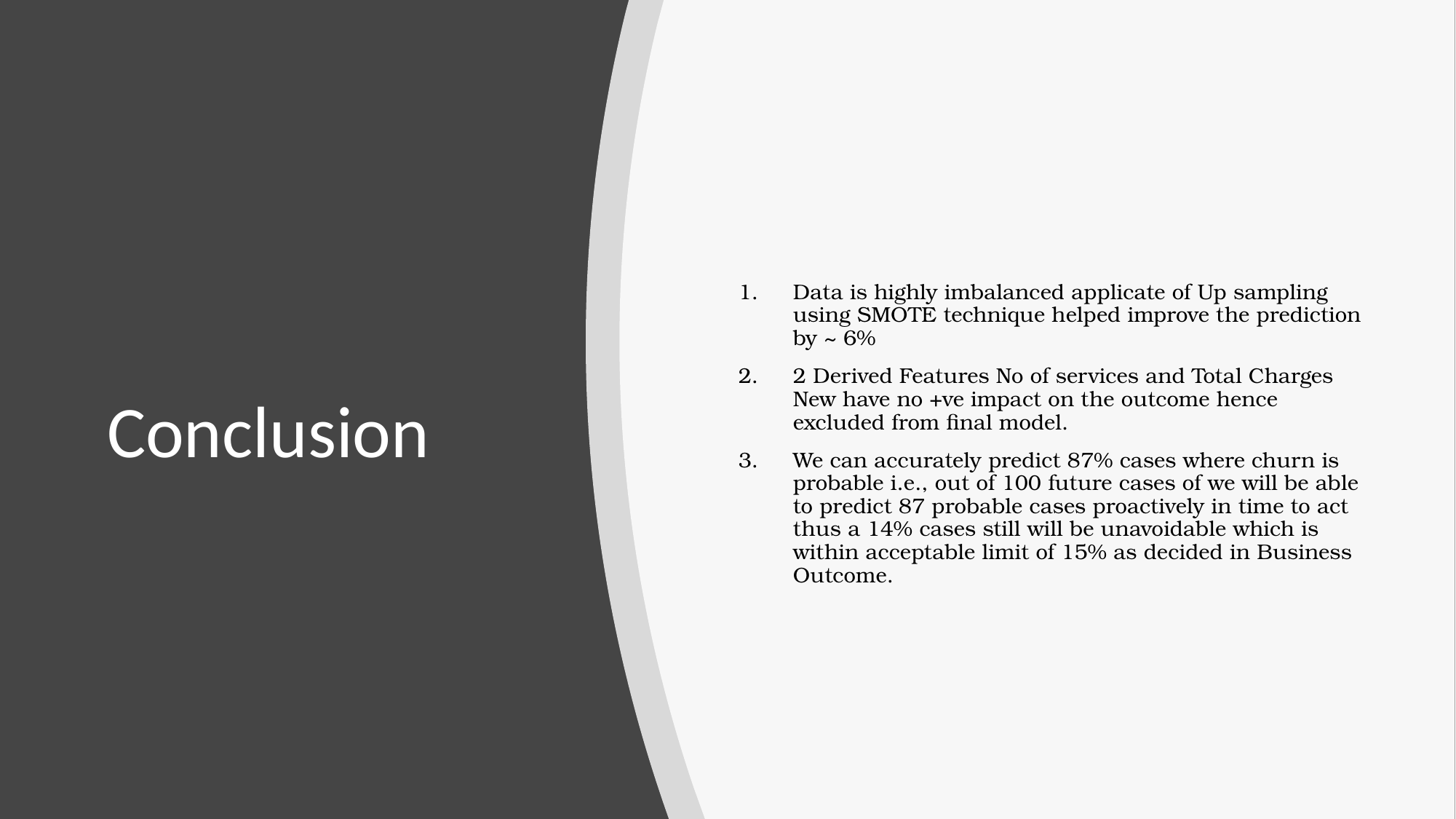

Data is highly imbalanced applicate of Up sampling using SMOTE technique helped improve the prediction by ~ 6%
2 Derived Features No of services and Total Charges New have no +ve impact on the outcome hence excluded from final model.
We can accurately predict 87% cases where churn is probable i.e., out of 100 future cases of we will be able to predict 87 probable cases proactively in time to act thus a 14% cases still will be unavoidable which is within acceptable limit of 15% as decided in Business Outcome.
# Conclusion